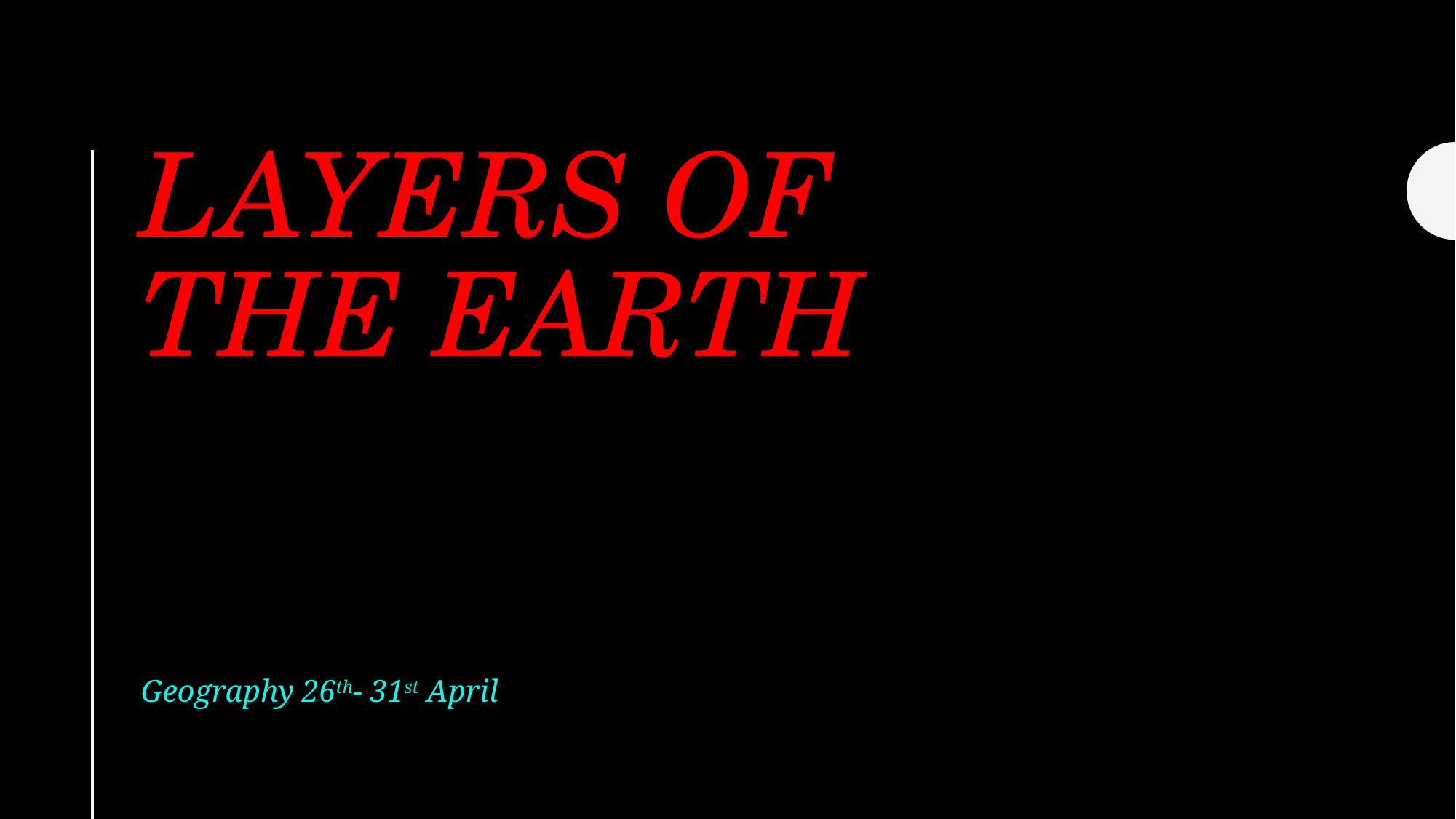

# Layers of the Earth
Geography 26th- 31st April